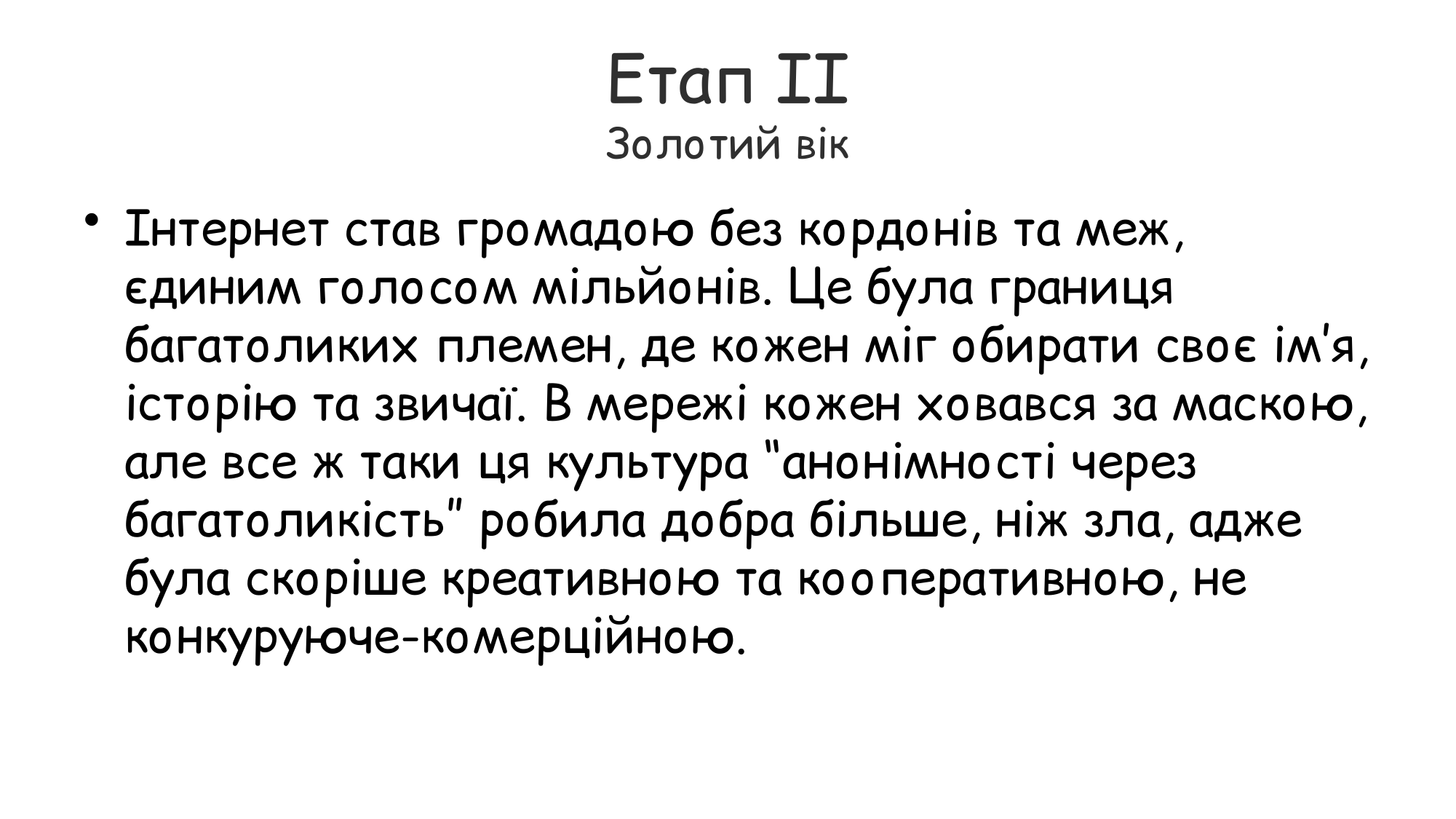

# Етап II Золотий вік
Інтернет став громадою без кордонів та меж, єдиним голосом мільйонів. Це була границя багатоликих племен, де кожен міг обирати своє ім’я, історію та звичаї. В мережі кожен ховався за маскою, але все ж таки ця культура “анонімності через багатоликість” робила добра більше, ніж зла, адже була скоріше креативною та кооперативною, не конкуруюче-комерційною.